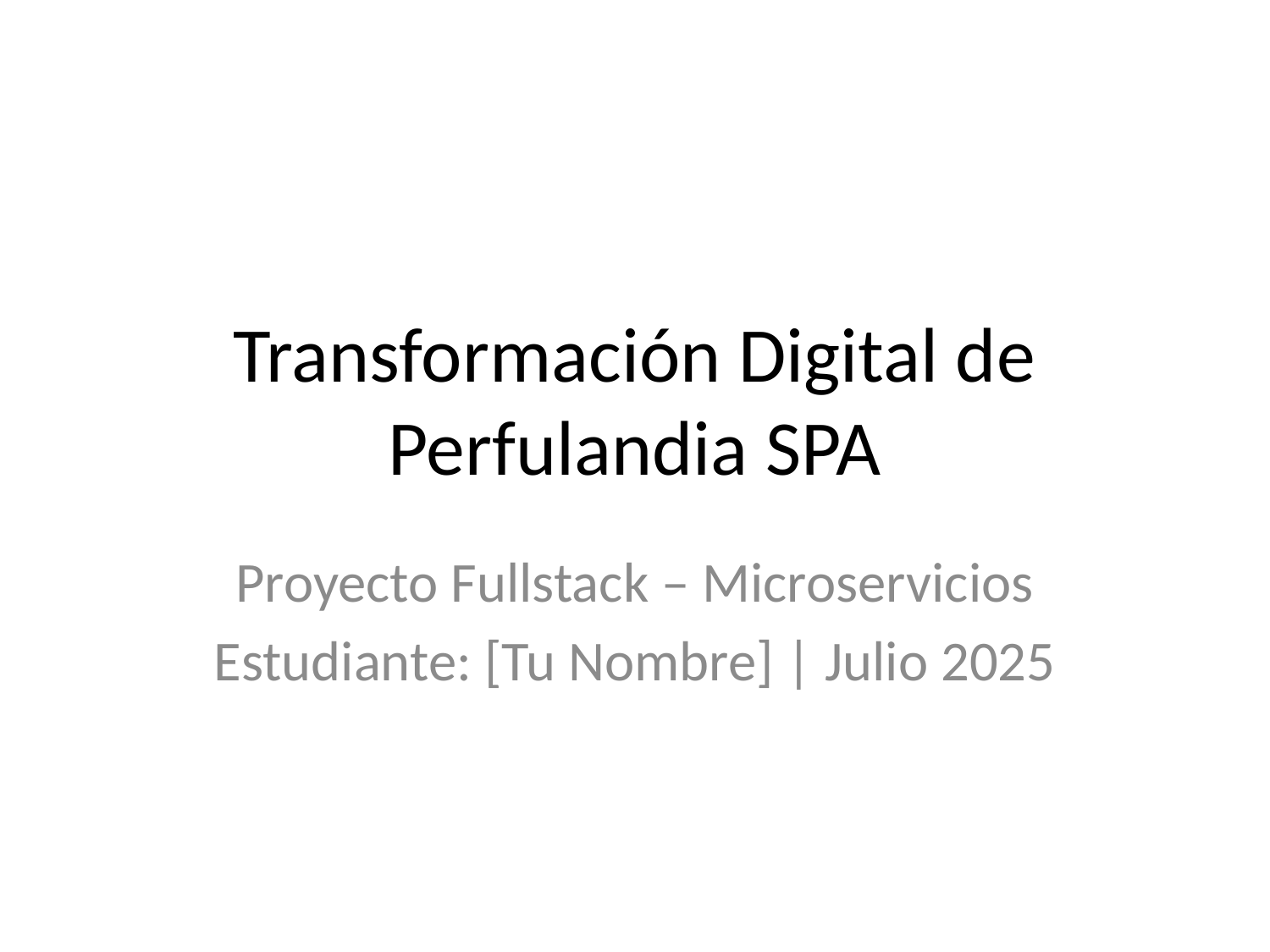

# Transformación Digital de Perfulandia SPA
Proyecto Fullstack – Microservicios
Estudiante: [Tu Nombre] | Julio 2025